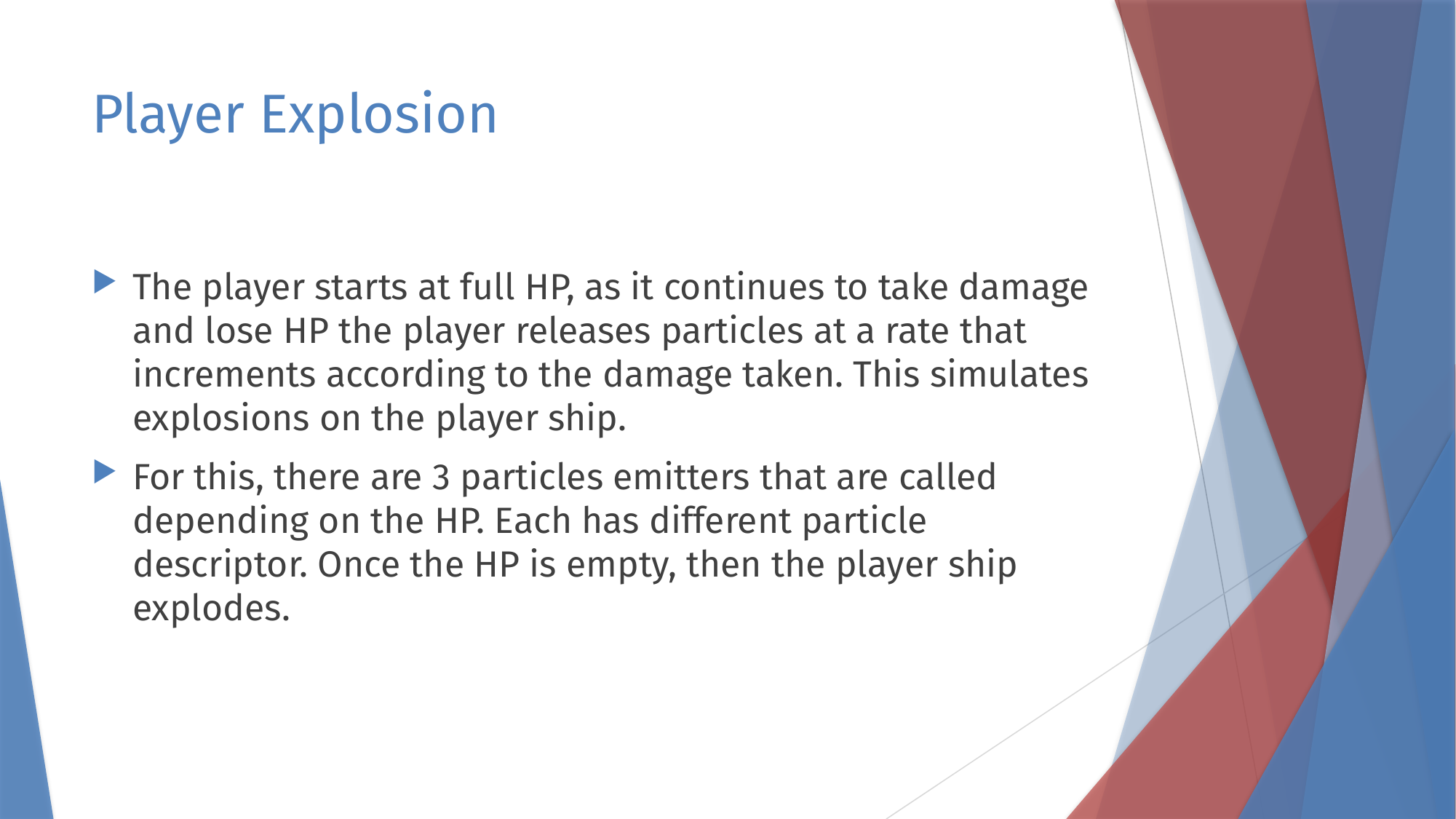

# Player Explosion
The player starts at full HP, as it continues to take damage and lose HP the player releases particles at a rate that increments according to the damage taken. This simulates explosions on the player ship.
For this, there are 3 particles emitters that are called depending on the HP. Each has different particle descriptor. Once the HP is empty, then the player ship explodes.